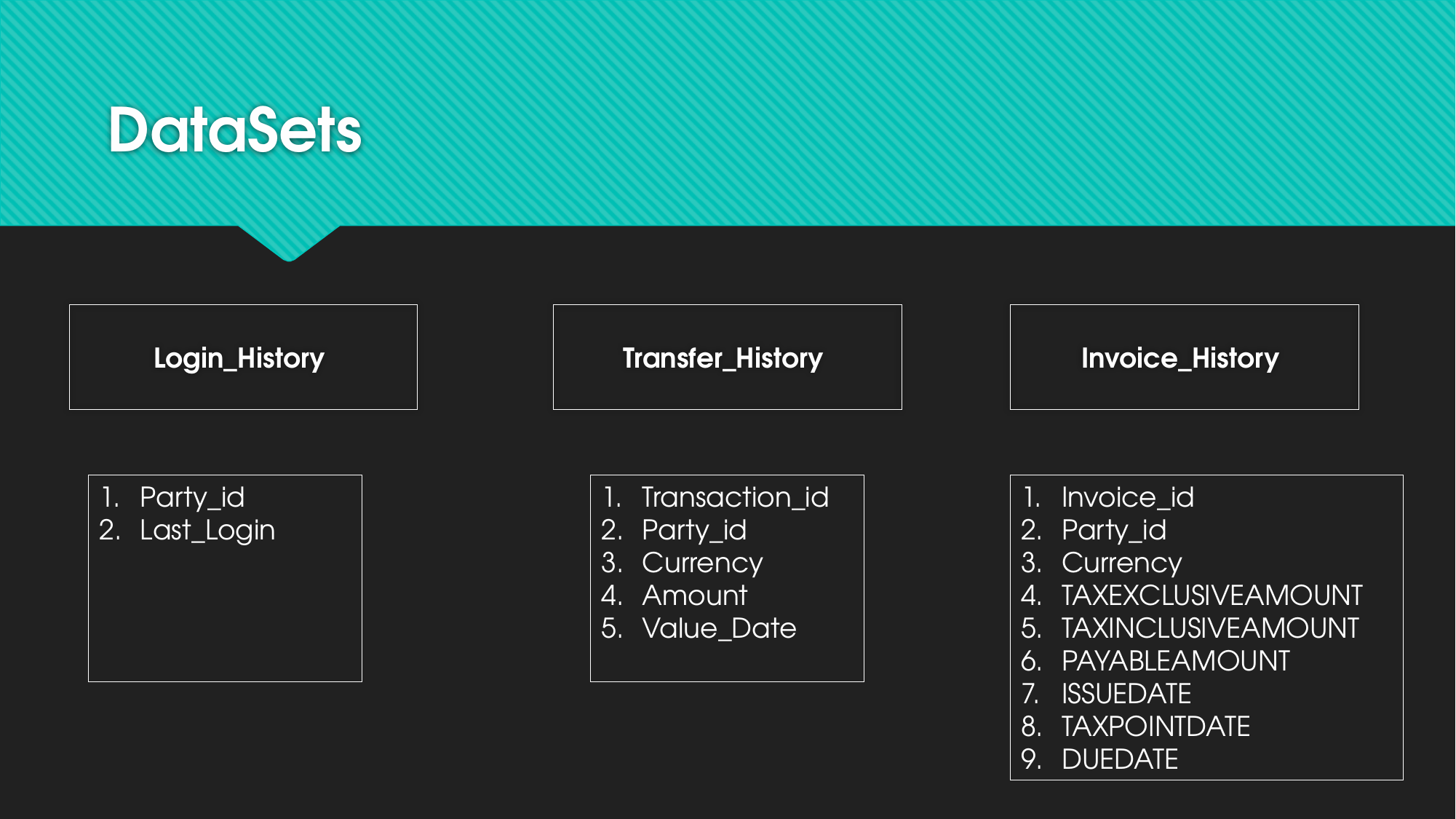

# DataSets
Login_History
Transfer_History
Invoice_History
Party_id
Last_Login

Transaction_id
Party_id
Currency
Amount
Value_Date

Invoice_id
Party_id
Currency
TAXEXCLUSIVEAMOUNT
TAXINCLUSIVEAMOUNT
PAYABLEAMOUNT
ISSUEDATE
TAXPOINTDATE
DUEDATE